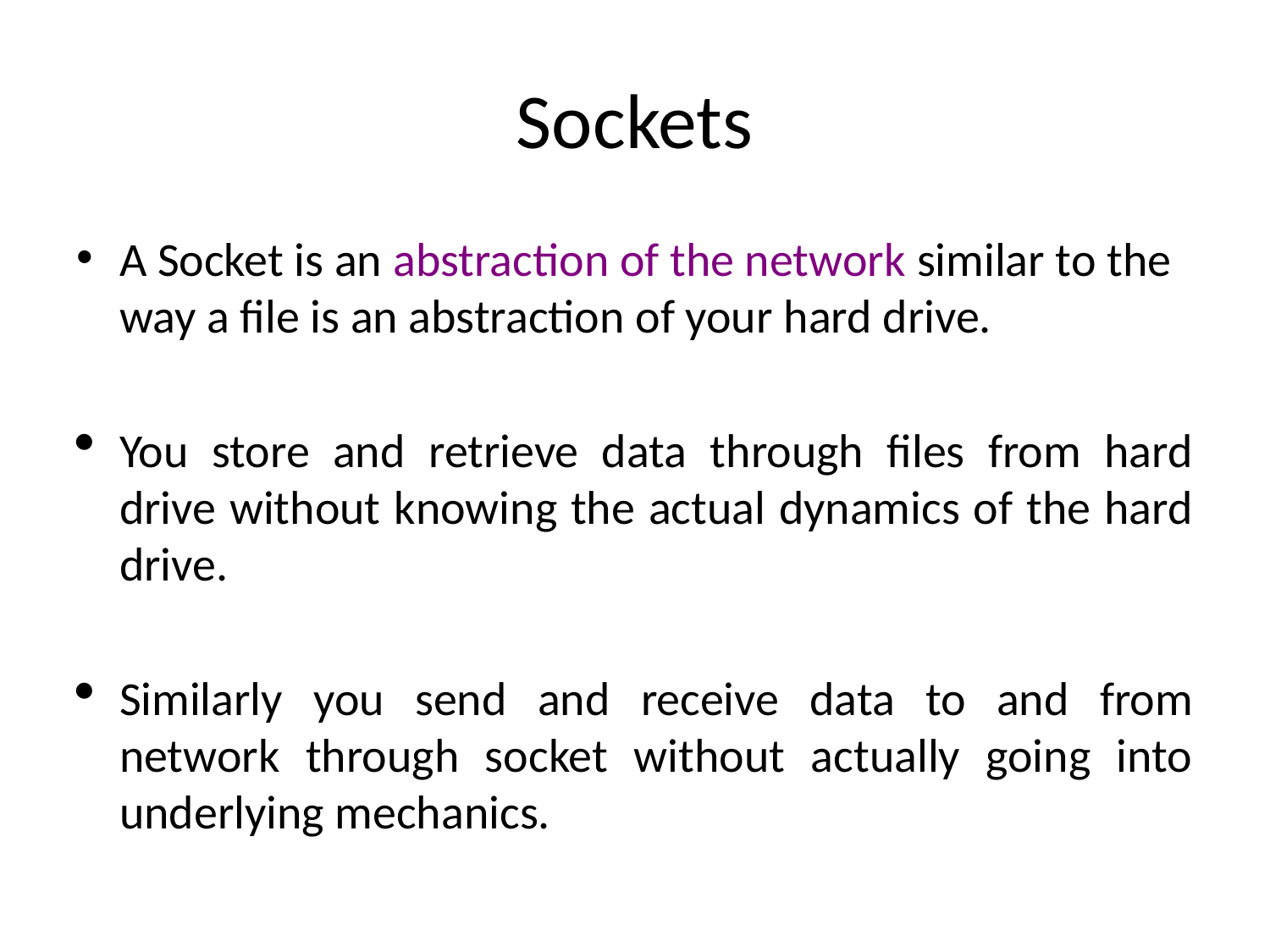

# Sockets
A Socket is an abstraction of the network similar to the way a file is an abstraction of your hard drive.

You store and retrieve data through files from hard drive without knowing the actual dynamics of the hard drive.

Similarly you send and receive data to and from network through socket without actually going into underlying mechanics.